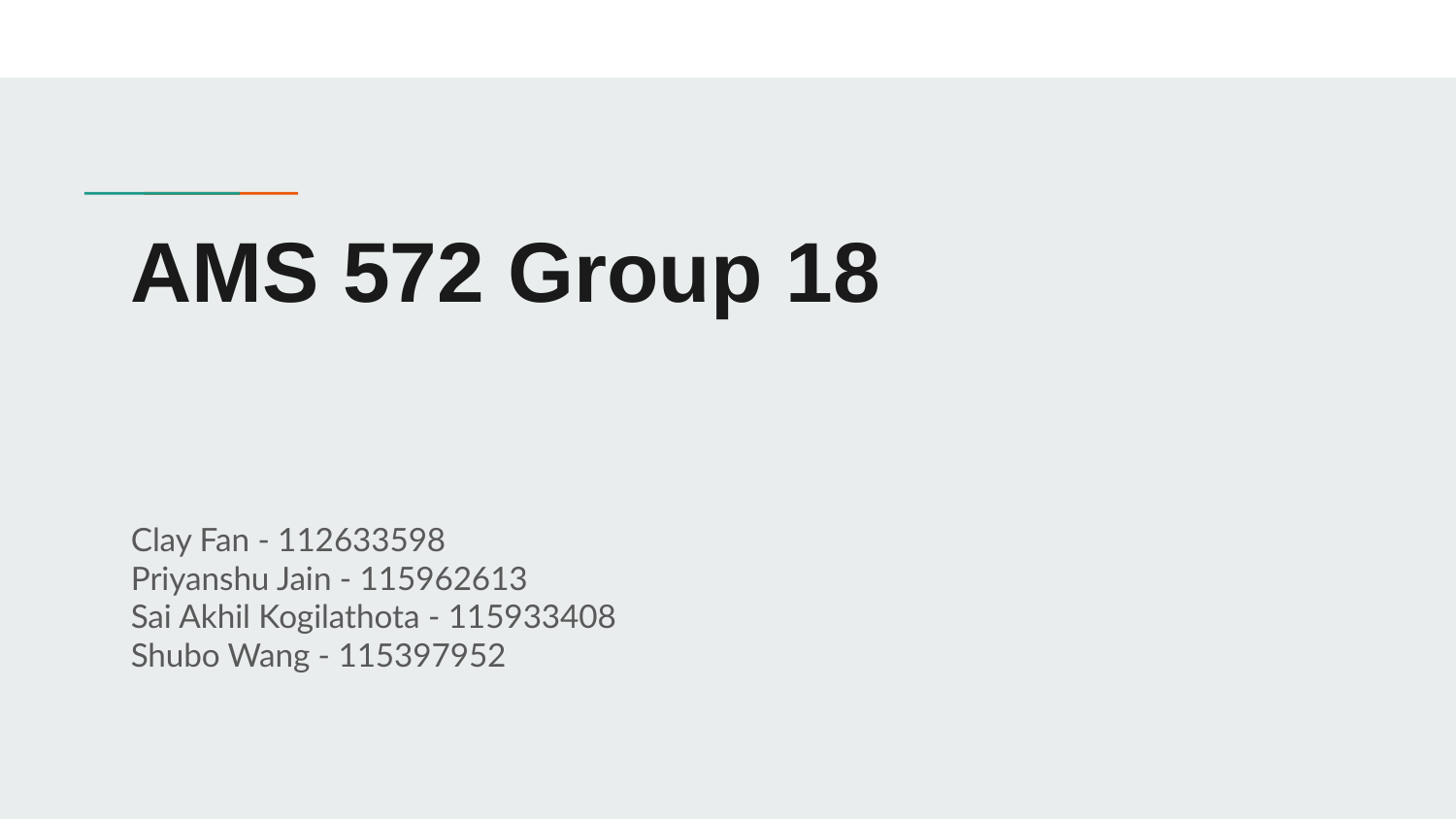

# AMS 572 Group 18
Clay Fan - 112633598
Priyanshu Jain - 115962613
Sai Akhil Kogilathota - 115933408
Shubo Wang - 115397952